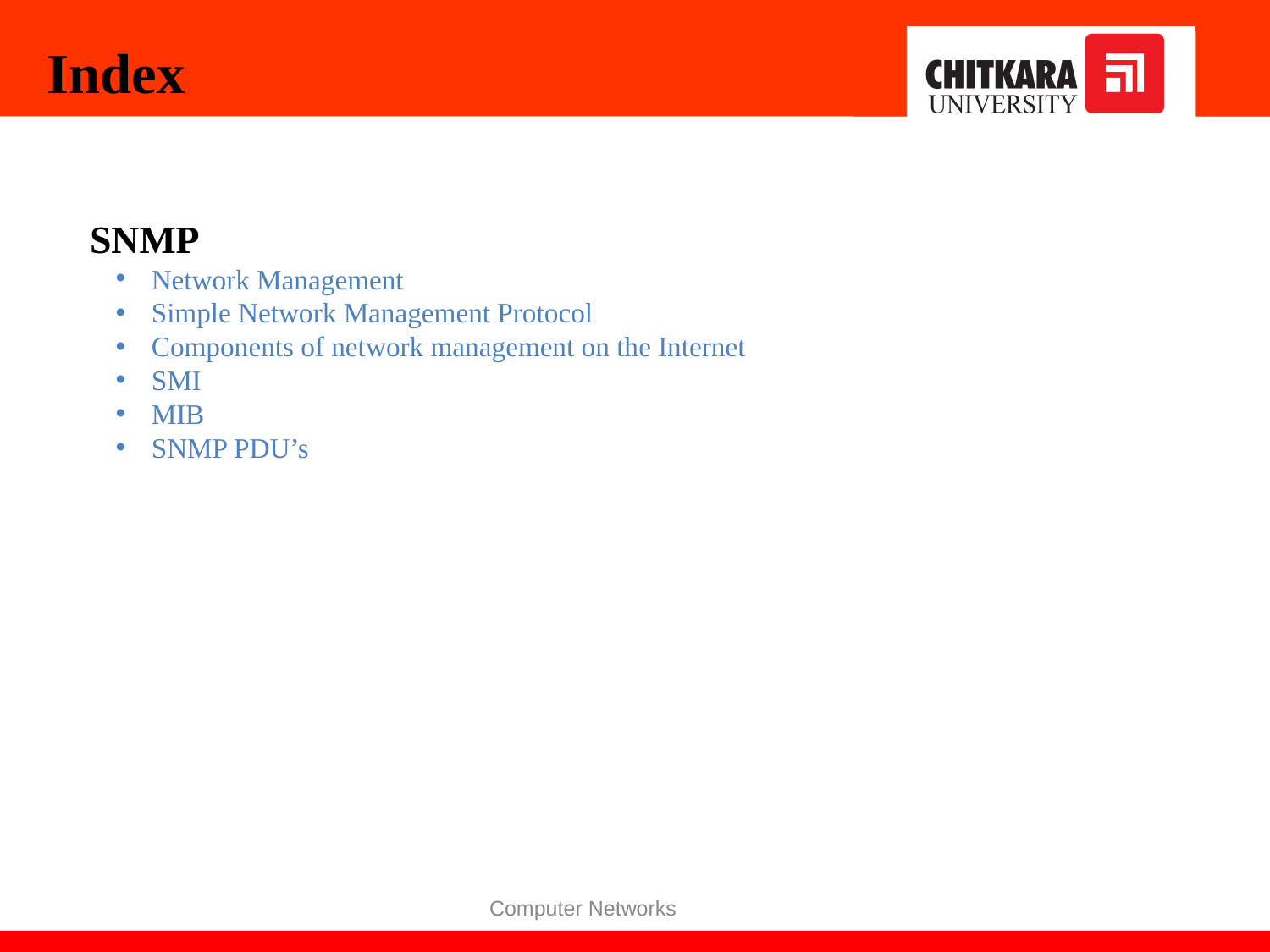

Index

SNMP
Network Management
Simple Network Management Protocol
Components of network management on the Internet
SMI
MIB
SNMP PDU’s

Computer Networks